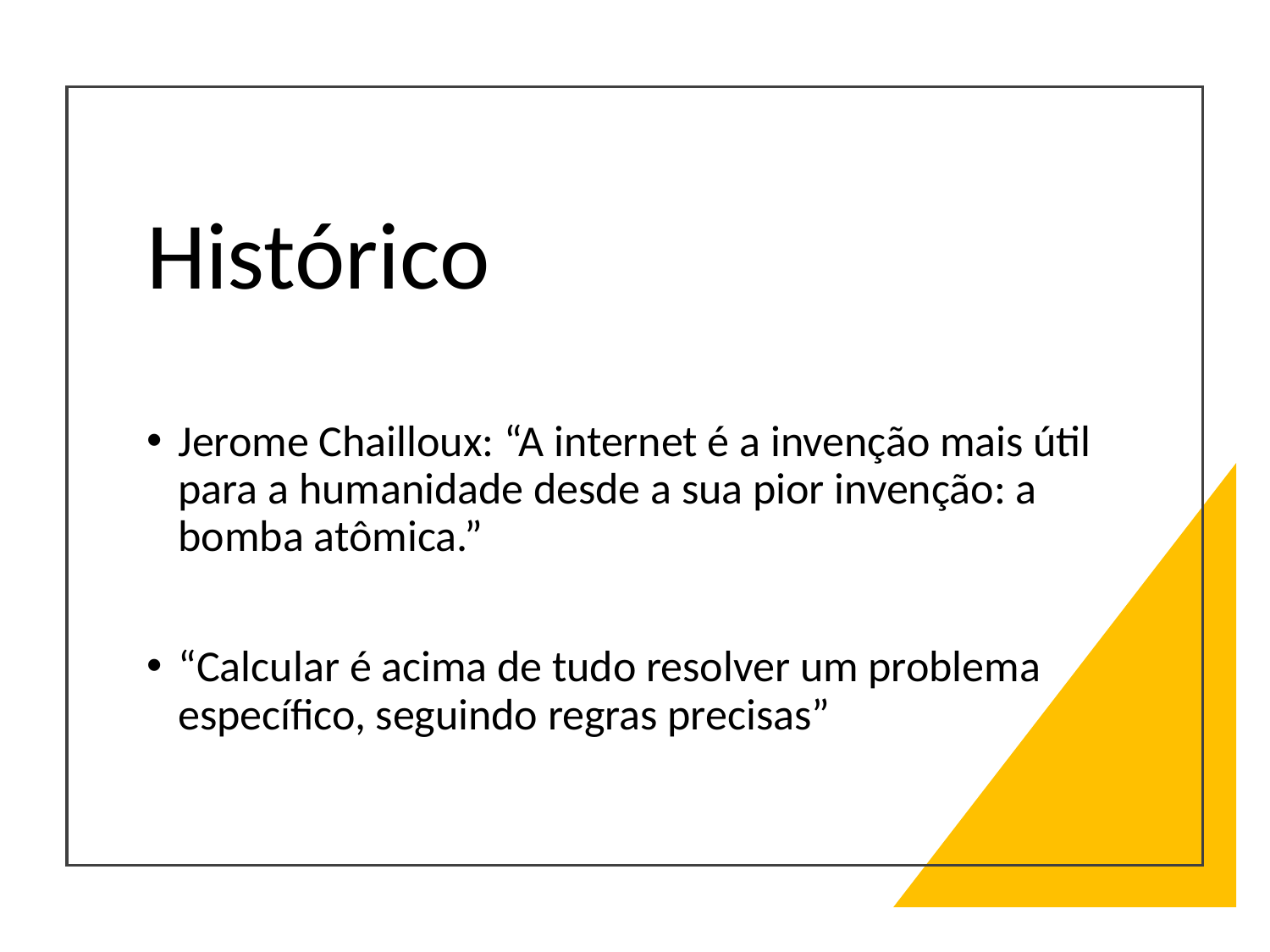

# Histórico
Jerome Chailloux: “A internet é a invenção mais útil para a humanidade desde a sua pior invenção: a bomba atômica.”

“Calcular é acima de tudo resolver um problema específico, seguindo regras precisas”